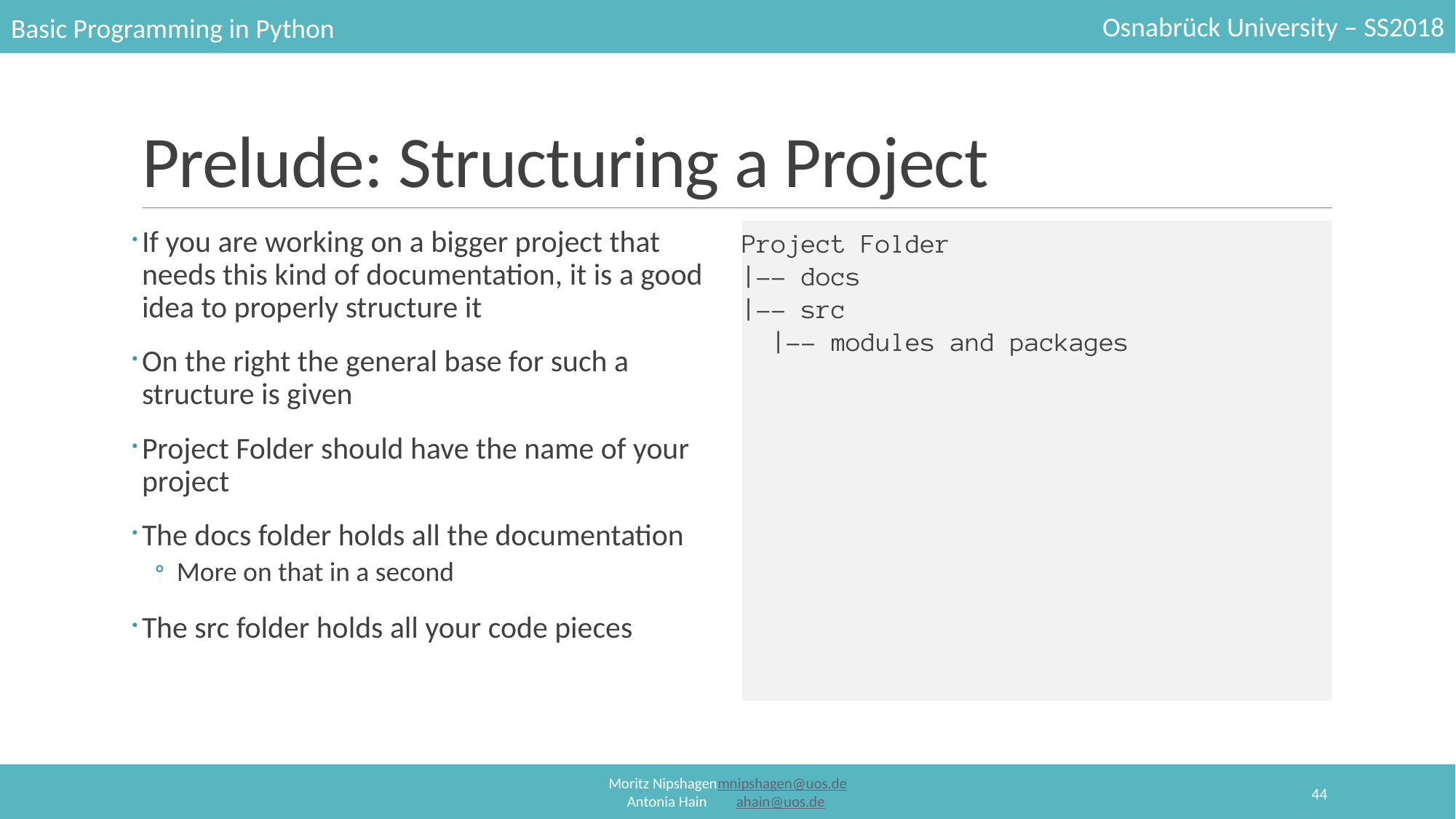

# Prelude: Structuring a Project
If you are working on a bigger project that needs this kind of documentation, it is a good idea to properly structure it
On the right the general base for such a structure is given
Project Folder should have the name of your project
The docs folder holds all the documentation
More on that in a second
The src folder holds all your code pieces
Project Folder
|-- docs
|-- src
  |-- modules and packages
44